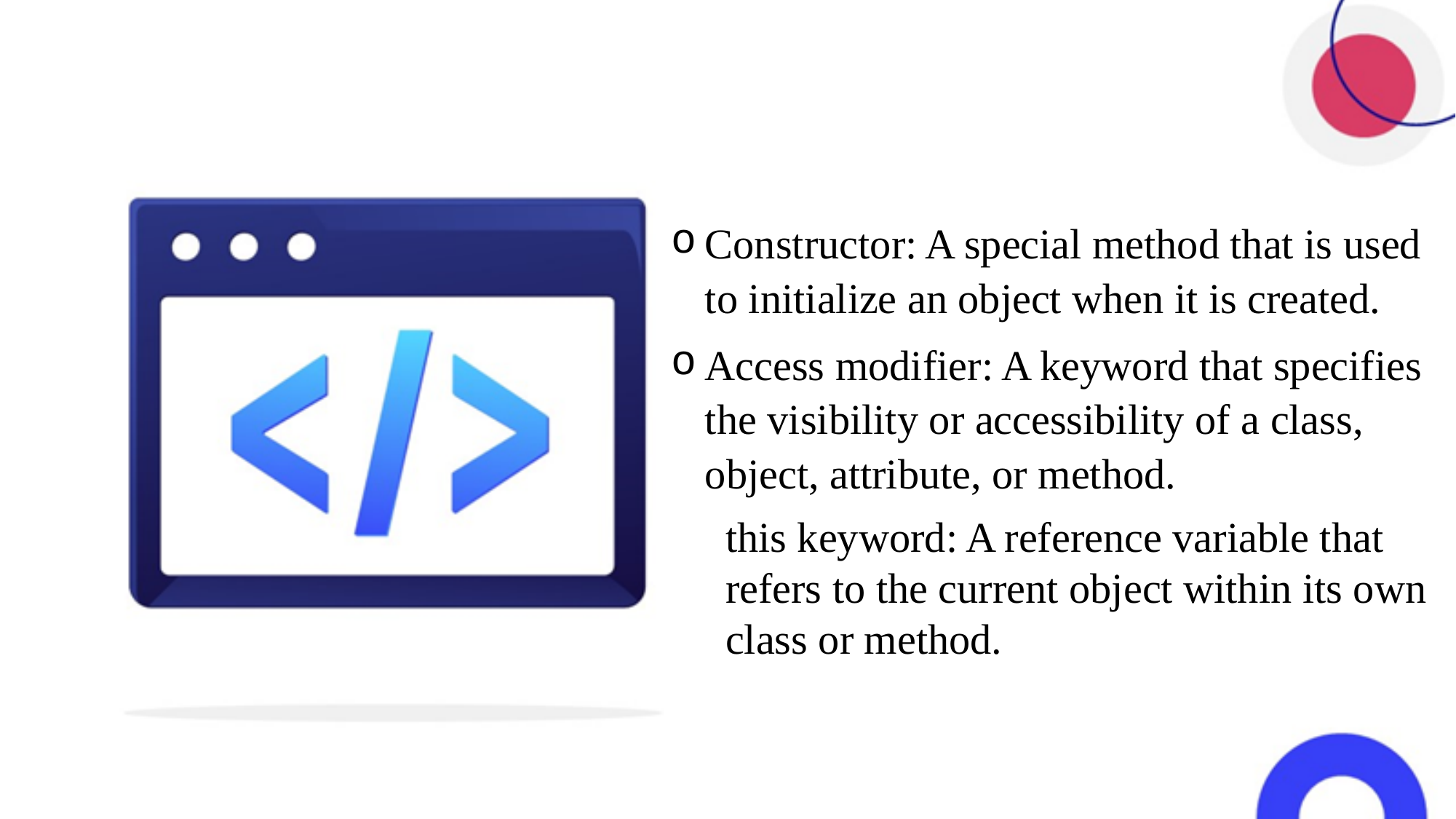

Constructor: A special method that is used to initialize an object when it is created.
Access modifier: A keyword that specifies the visibility or accessibility of a class, object, attribute, or method.
	this keyword: A reference variable that   	refers to the current object within its own 	class or method.